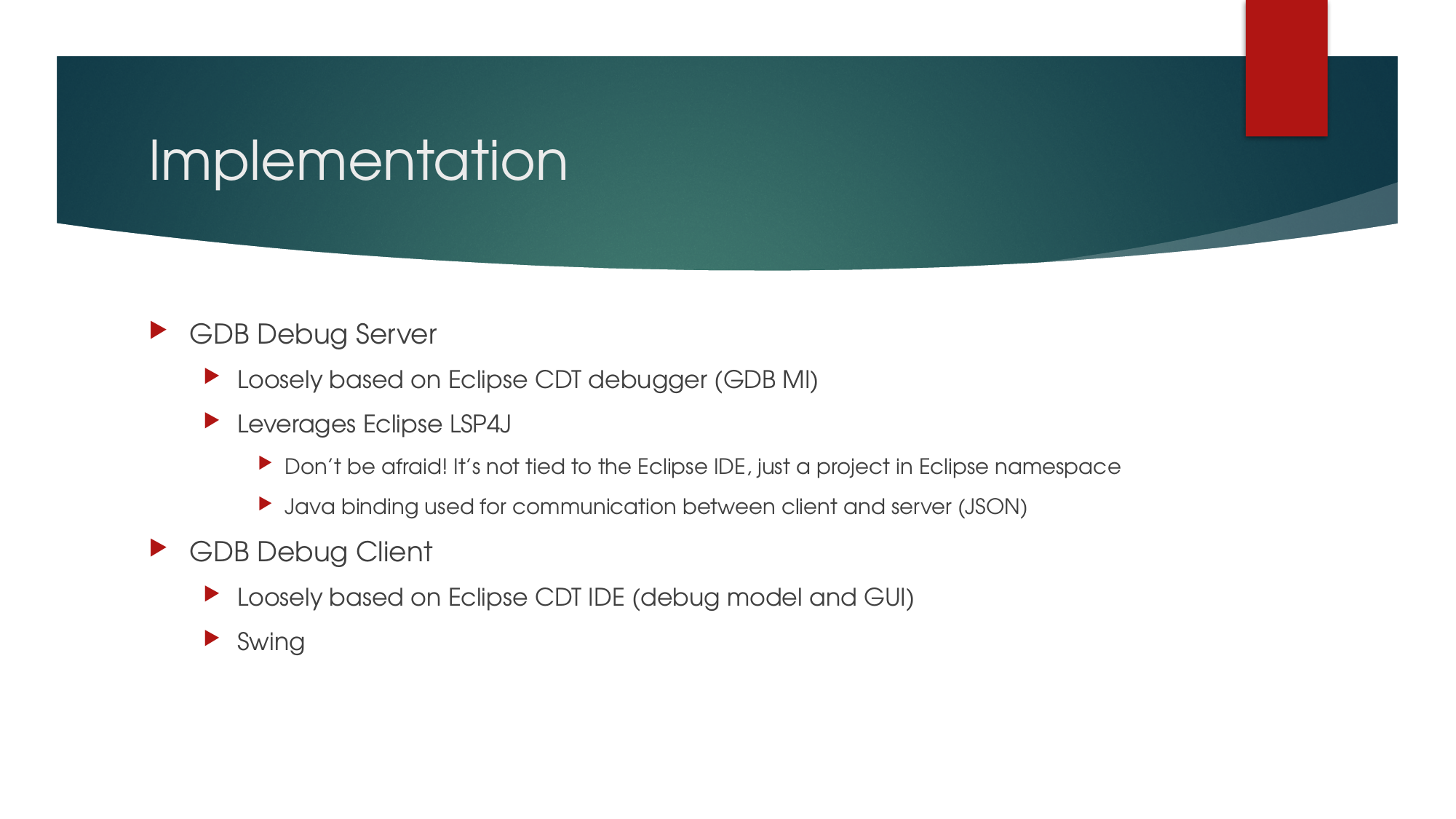

# Implementation
GDB Debug Server
Loosely based on Eclipse CDT debugger (GDB MI)
Leverages Eclipse LSP4J
Don’t be afraid! It’s not tied to the Eclipse IDE, just a project in Eclipse namespace
Java binding used for communication between client and server (JSON)
GDB Debug Client
Loosely based on Eclipse CDT IDE (debug model and GUI)
Swing